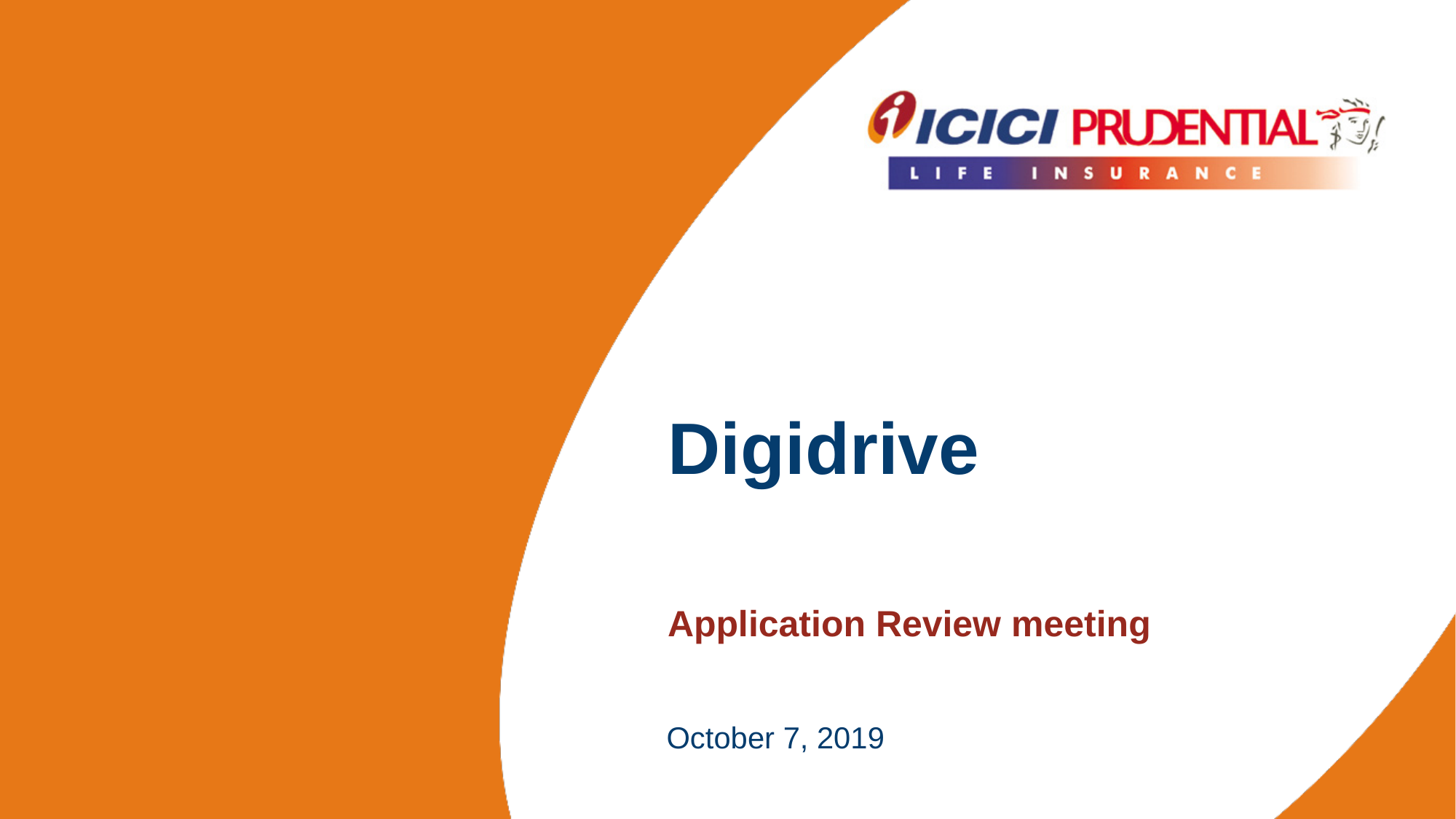

Digidrive
Application Review meeting
October 7, 2019